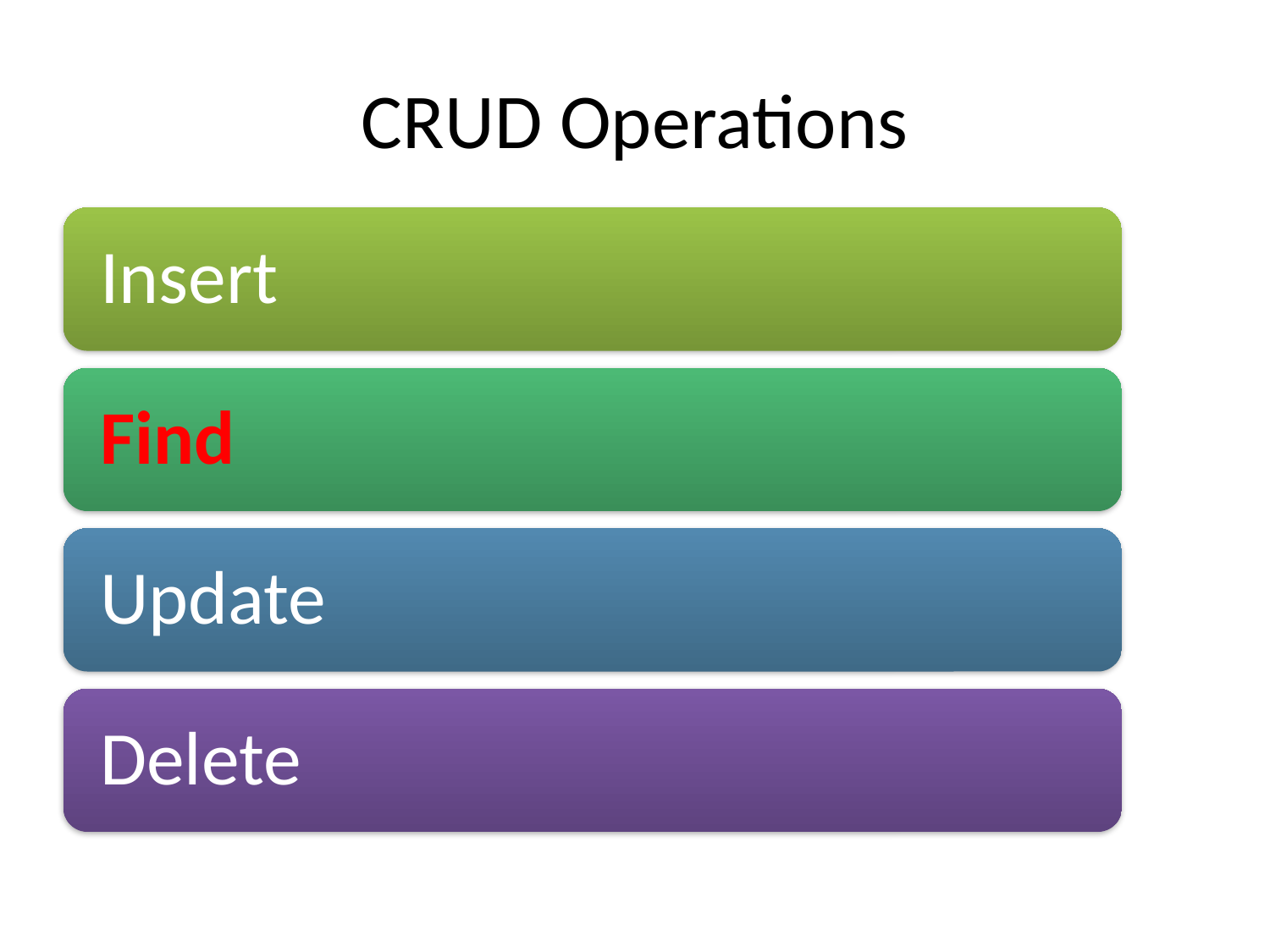

# CRUD Operations
Insert
Find
Update
Delete